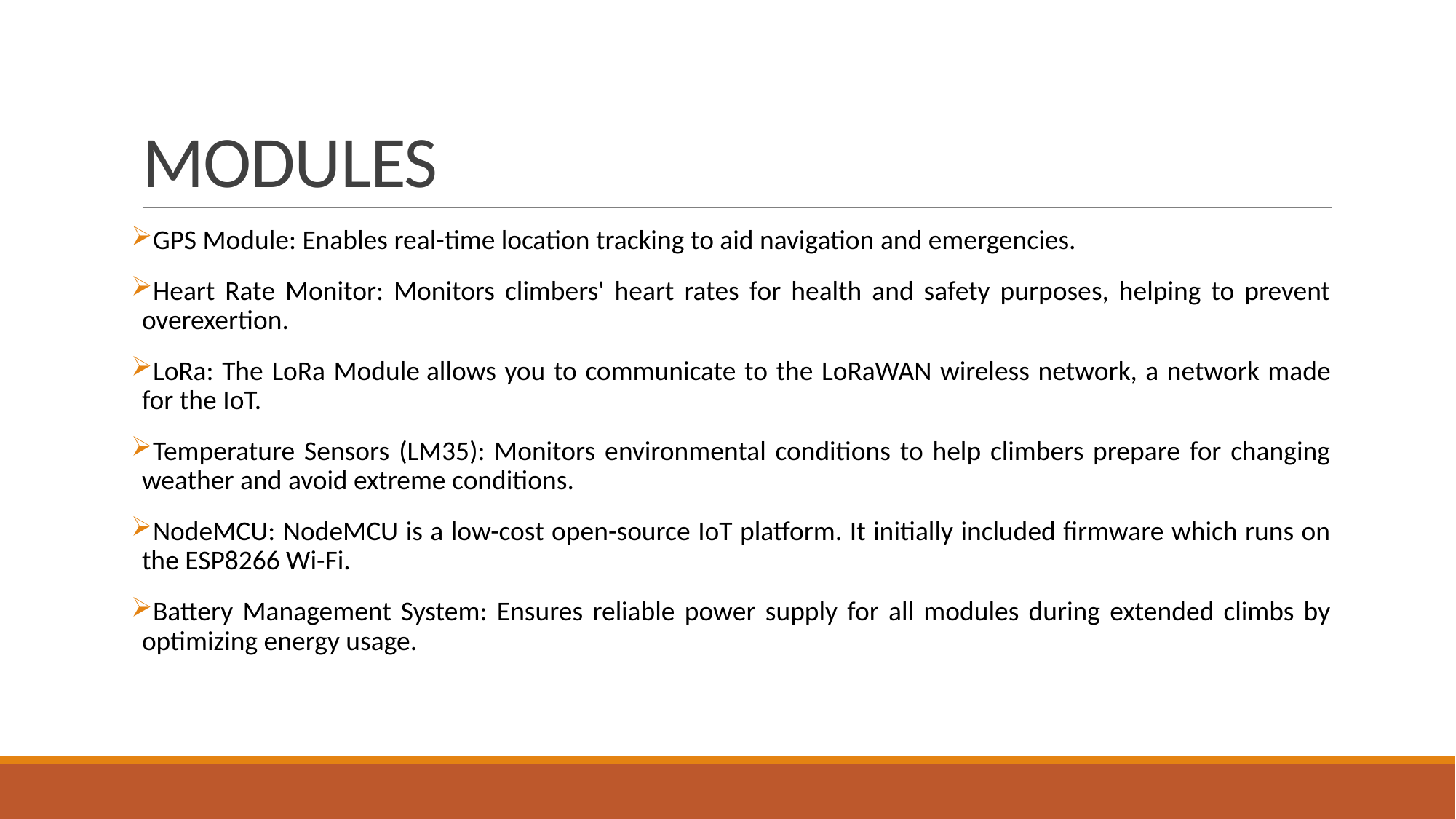

# MODULES
GPS Module: Enables real-time location tracking to aid navigation and emergencies.
Heart Rate Monitor: Monitors climbers' heart rates for health and safety purposes, helping to prevent overexertion.
LoRa: The LoRa Module allows you to communicate to the LoRaWAN wireless network, a network made for the IoT.
Temperature Sensors (LM35): Monitors environmental conditions to help climbers prepare for changing weather and avoid extreme conditions.
NodeMCU: NodeMCU is a low-cost open-source IoT platform. It initially included firmware which runs on the ESP8266 Wi-Fi.
Battery Management System: Ensures reliable power supply for all modules during extended climbs by optimizing energy usage.